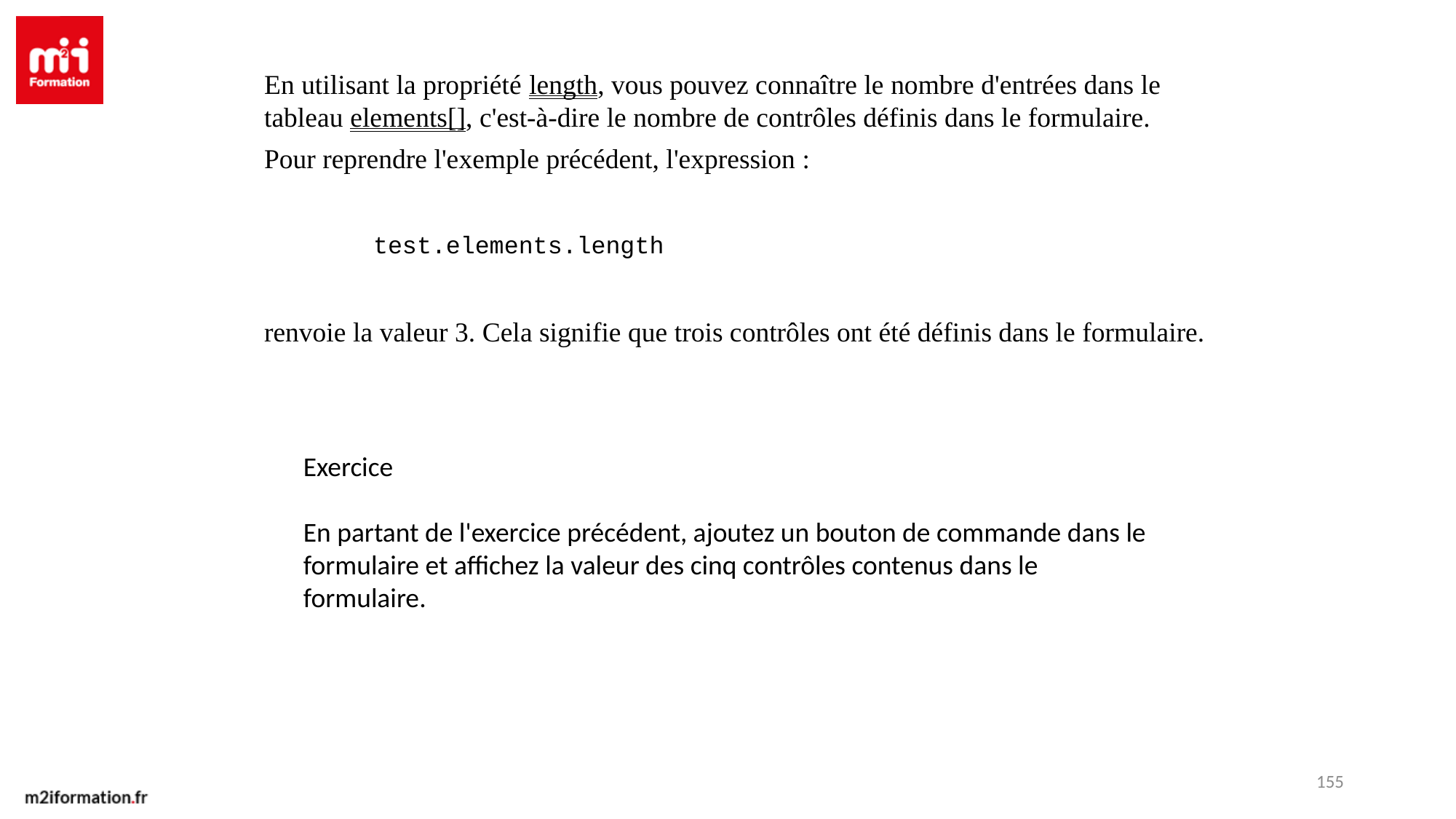

En utilisant la propriété length, vous pouvez connaître le nombre d'entrées dans le tableau elements[], c'est-à-dire le nombre de contrôles définis dans le formulaire.
Pour reprendre l'exemple précédent, l'expression :

	test.elements.length

renvoie la valeur 3. Cela signifie que trois contrôles ont été définis dans le formulaire.
Exercice

En partant de l'exercice précédent, ajoutez un bouton de commande dans le formulaire et affichez la valeur des cinq contrôles contenus dans le formulaire.
155